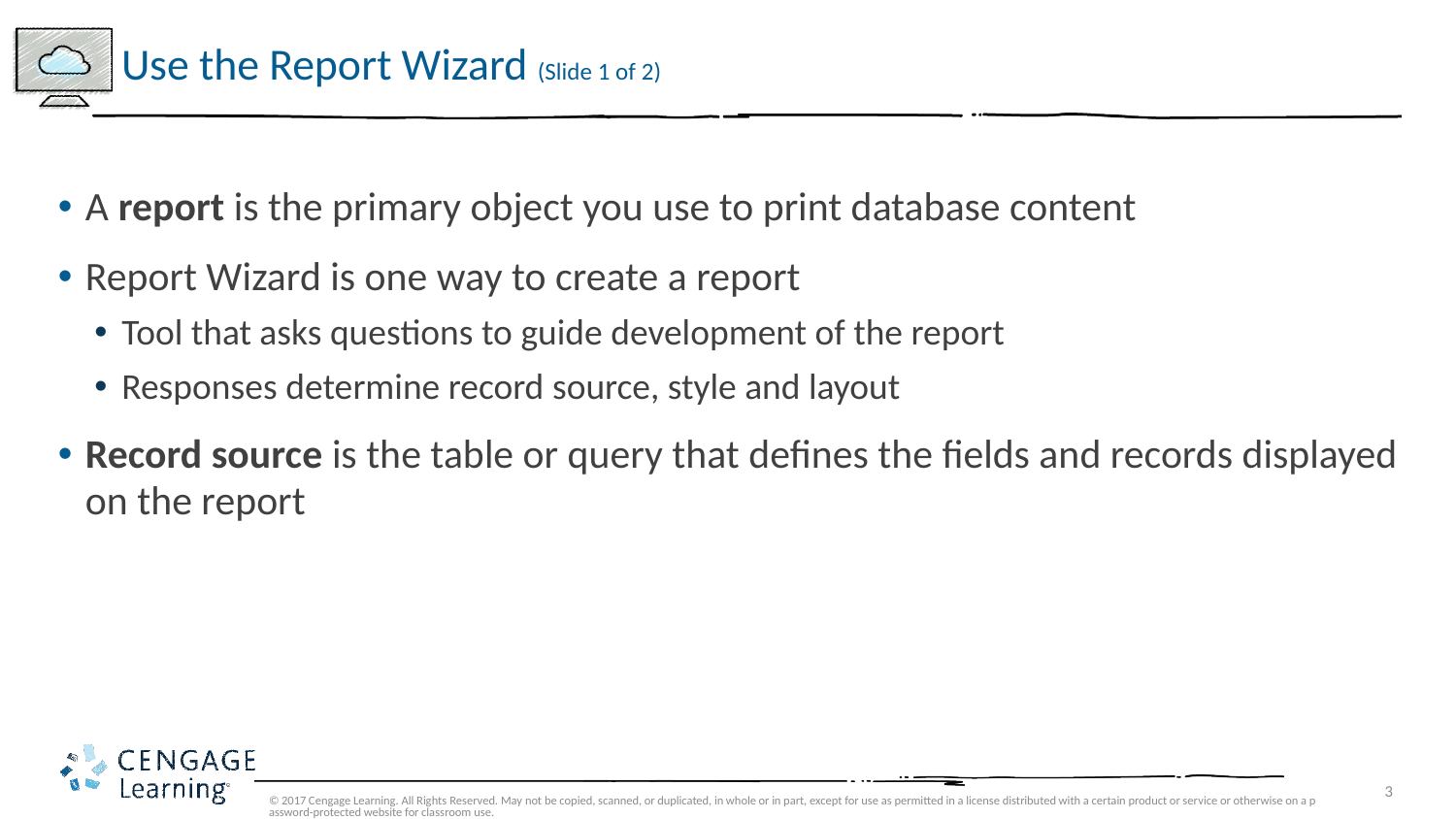

# Use the Report Wizard (Slide 1 of 2)
A report is the primary object you use to print database content
Report Wizard is one way to create a report
Tool that asks questions to guide development of the report
Responses determine record source, style and layout
Record source is the table or query that defines the fields and records displayed on the report

© 2017 Cengage Learning. All Rights Reserved. May not be copied, scanned, or duplicated, in whole or in part, except for use as permitted in a license distributed with a certain product or service or otherwise on a password-protected website for classroom use.